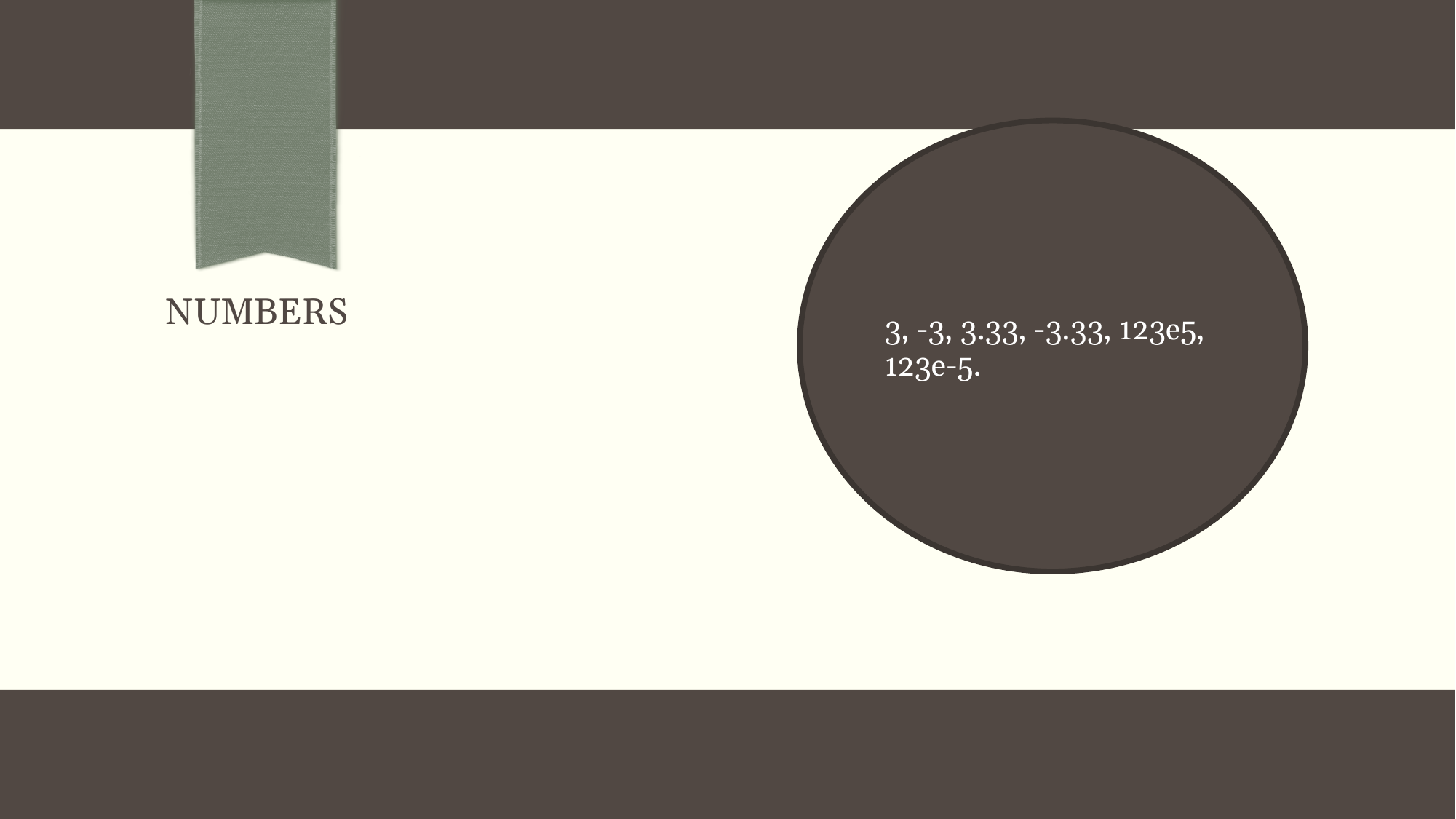

3, -3, 3.33, -3.33, 123e5, 123e-5.
# Numbers